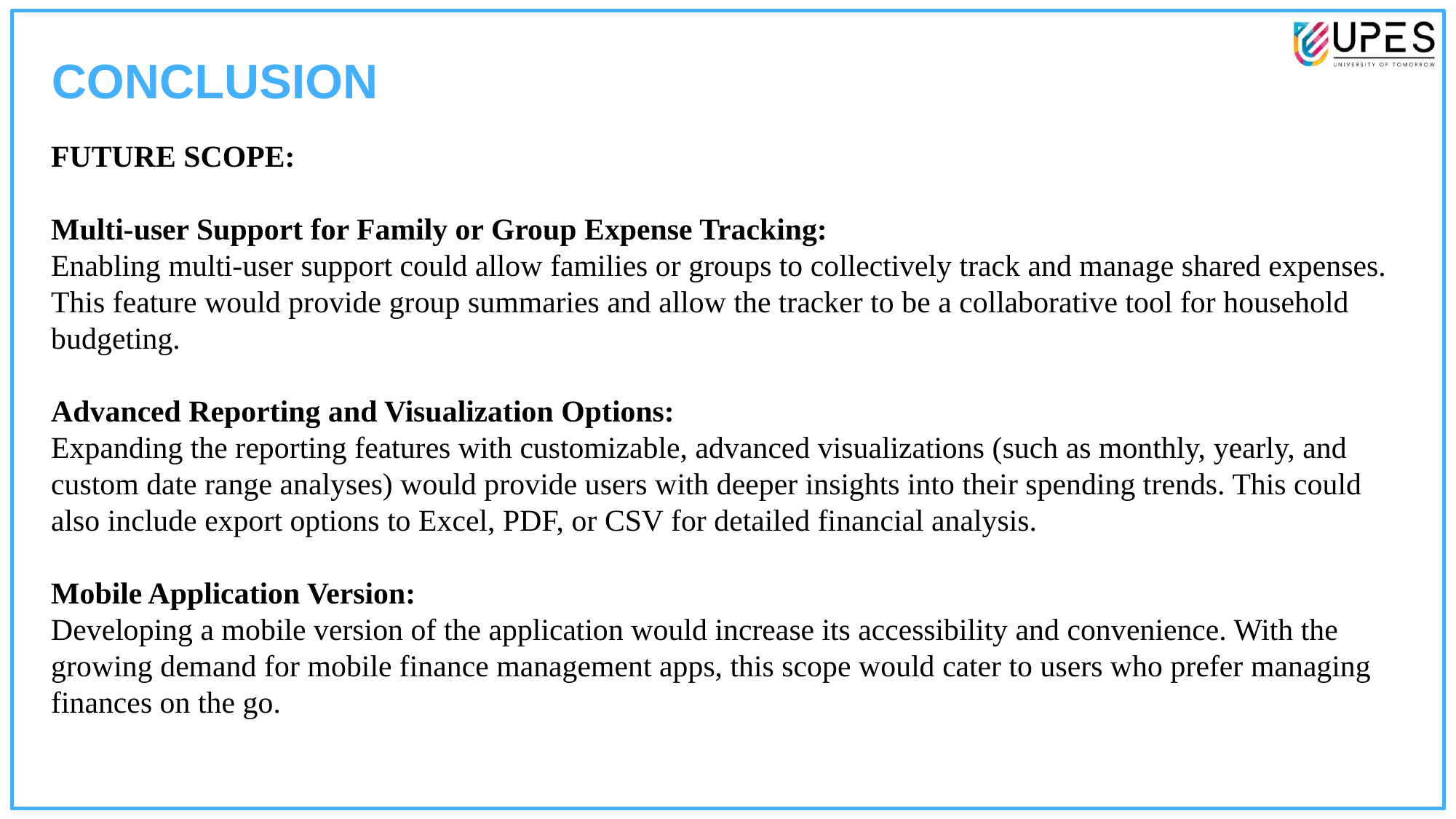

# CONCLUSION
FUTURE SCOPE:

Multi-user Support for Family or Group Expense Tracking:
Enabling multi-user support could allow families or groups to collectively track and manage shared expenses. This feature would provide group summaries and allow the tracker to be a collaborative tool for household budgeting.

Advanced Reporting and Visualization Options:
Expanding the reporting features with customizable, advanced visualizations (such as monthly, yearly, and custom date range analyses) would provide users with deeper insights into their spending trends. This could also include export options to Excel, PDF, or CSV for detailed financial analysis.

Mobile Application Version:
Developing a mobile version of the application would increase its accessibility and convenience. With the growing demand for mobile finance management apps, this scope would cater to users who prefer managing finances on the go.